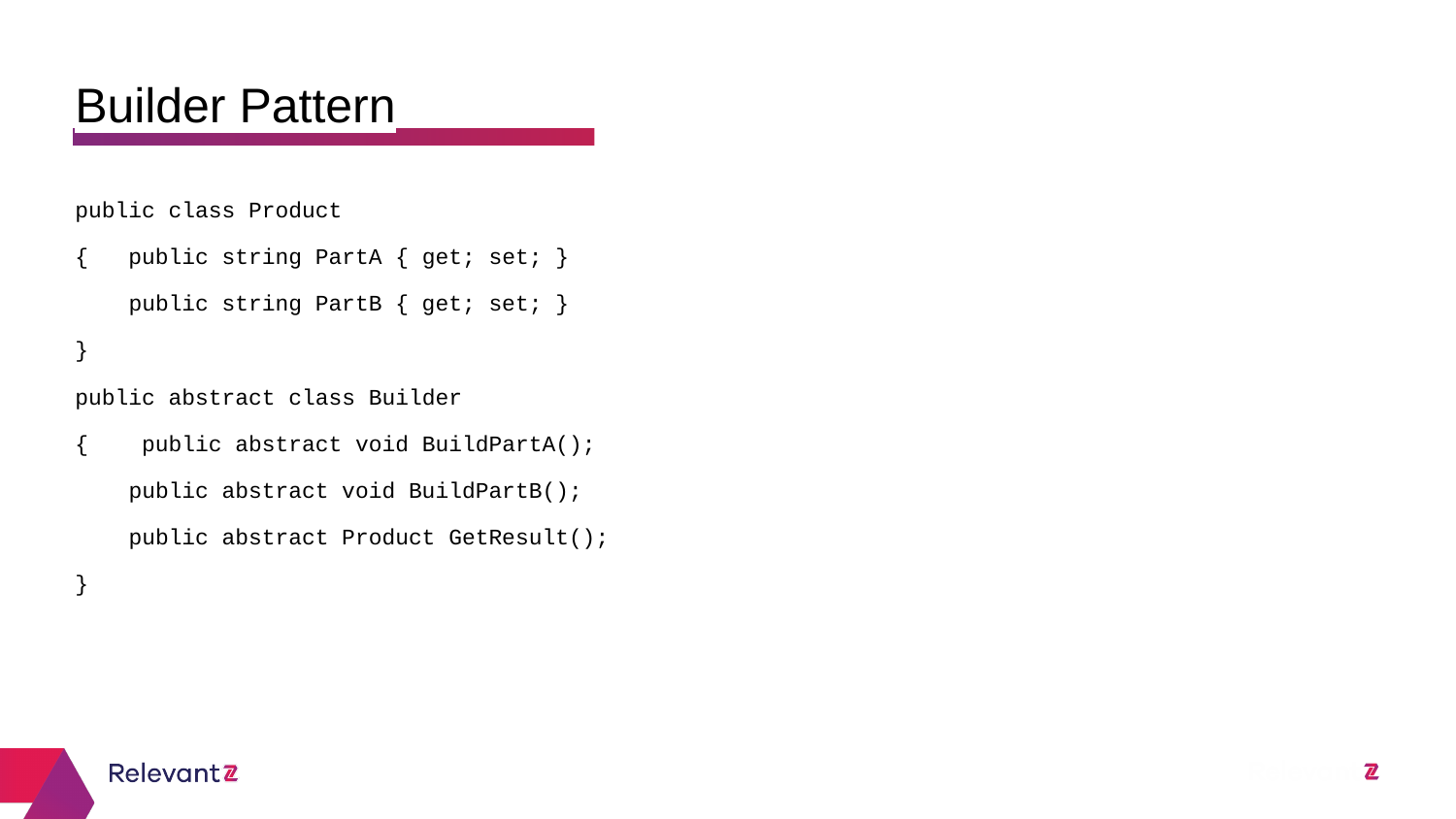

Builder Pattern
#
public class Product
{   public string PartA { get; set; }
    public string PartB { get; set; }
}
public abstract class Builder
{    public abstract void BuildPartA();
    public abstract void BuildPartB();
    public abstract Product GetResult();
}